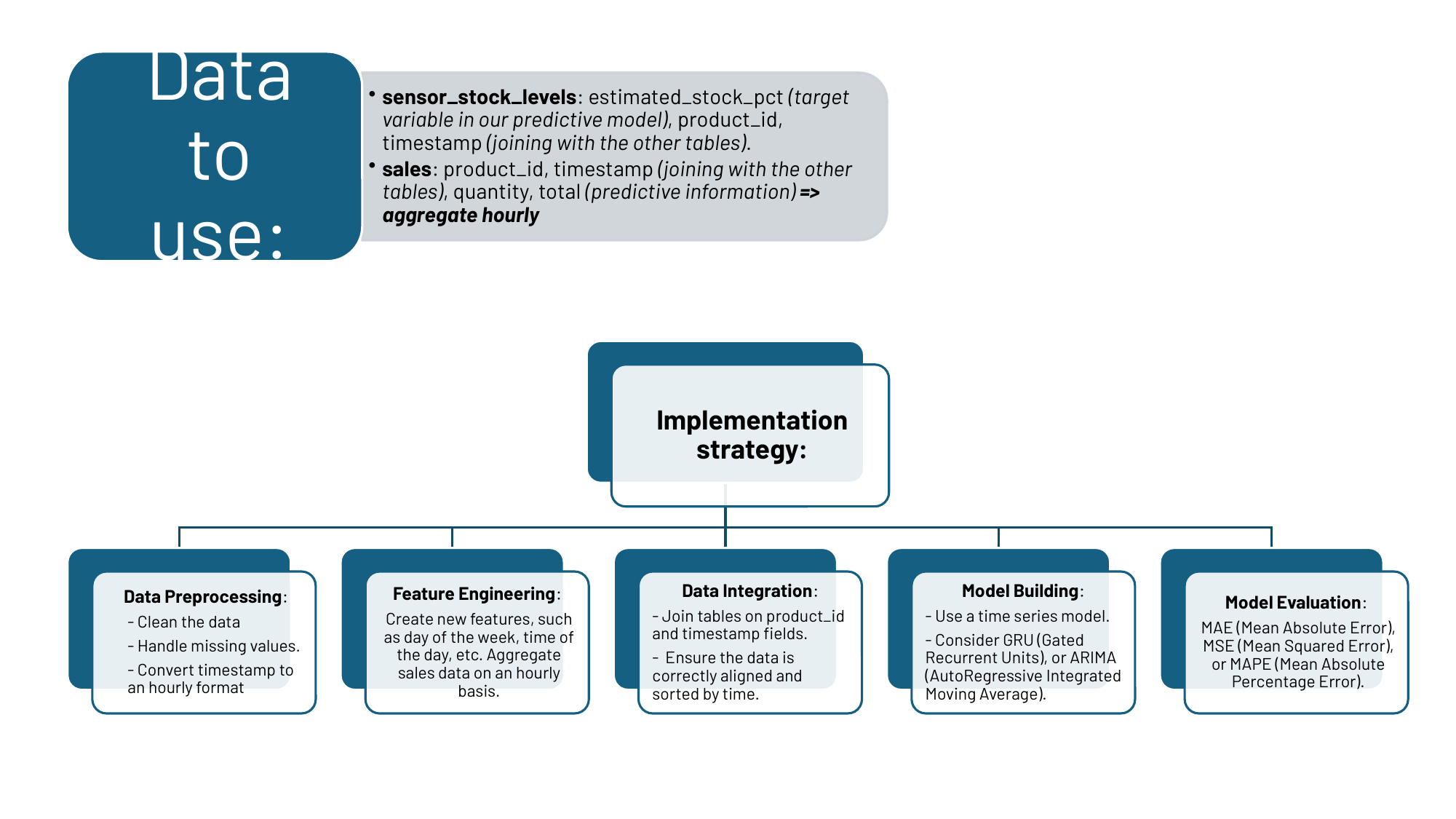

sensor_stock_levels: estimated_stock_pct (target variable in our predictive model), product_id, timestamp (joining with the other tables).
sales: product_id, timestamp (joining with the other tables), quantity, total (predictive information) => aggregate hourly
Data to use:
Implementation strategy:
Data Preprocessing:
- Clean the data
- Handle missing values.
- Convert timestamp to an hourly format
Feature Engineering:
Create new features, such as day of the week, time of the day, etc. Aggregate sales data on an hourly basis.
Data Integration:
- Join tables on product_id and timestamp fields.
-  Ensure the data is correctly aligned and sorted by time.
Model Building:
- Use a time series model.
- Consider GRU (Gated Recurrent Units), or ARIMA (AutoRegressive Integrated Moving Average).
Model Evaluation:
MAE (Mean Absolute Error), MSE (Mean Squared Error), or MAPE (Mean Absolute Percentage Error).